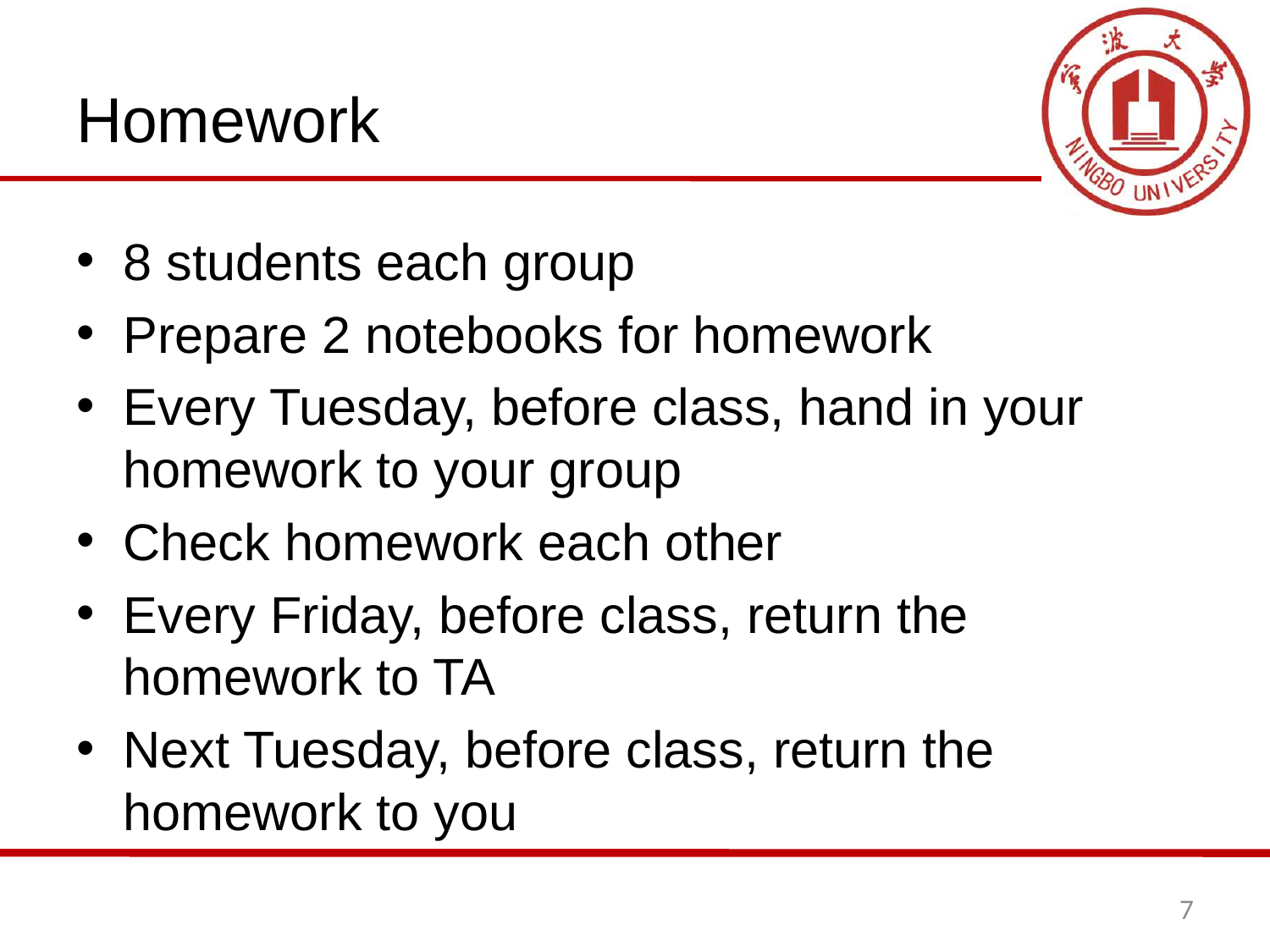

# Homework
8 students each group
Prepare 2 notebooks for homework
Every Tuesday, before class, hand in your homework to your group
Check homework each other
Every Friday, before class, return the homework to TA
Next Tuesday, before class, return the homework to you

7